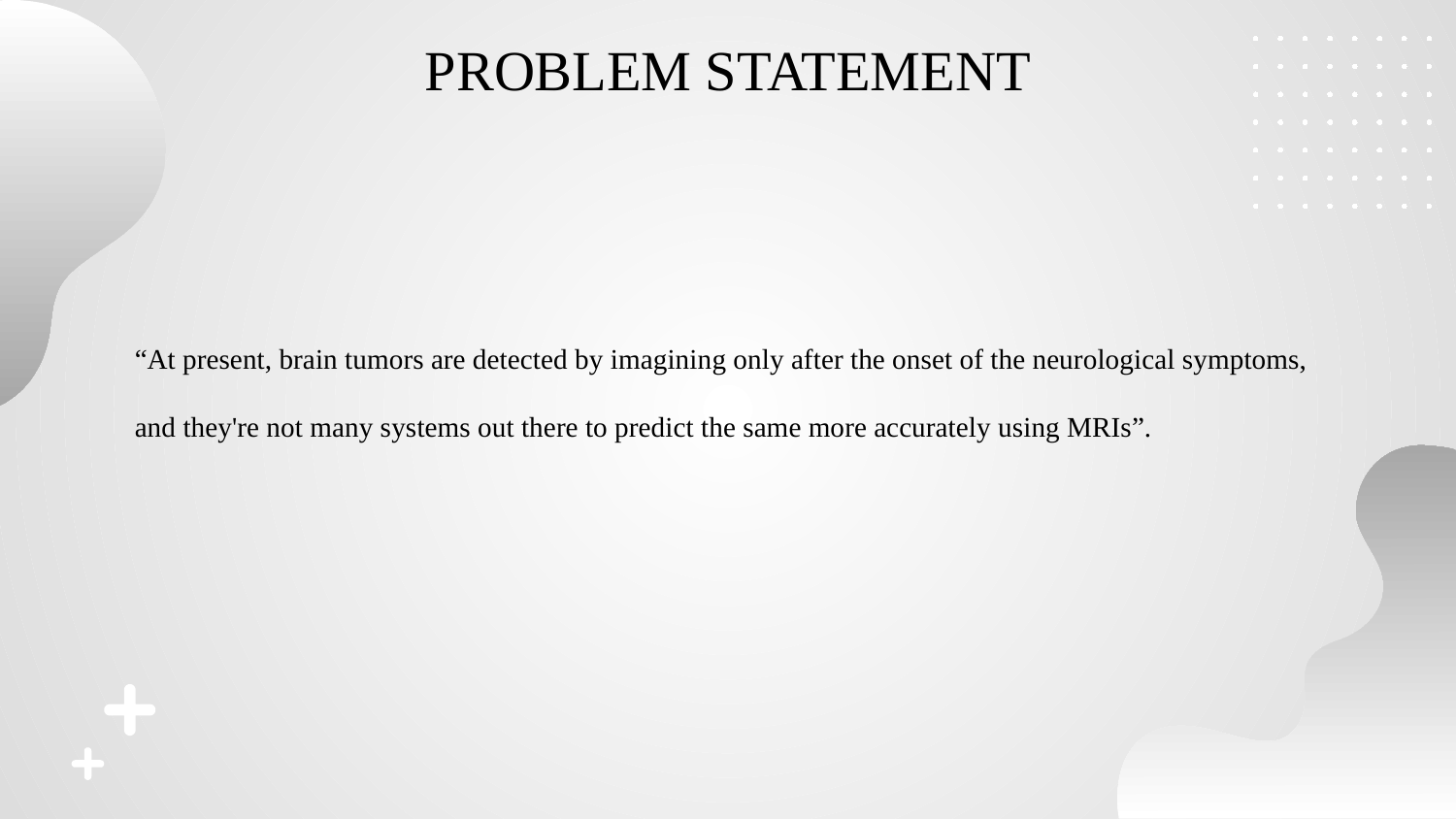

# PROBLEM STATEMENT
“At present, brain tumors are detected by imagining only after the onset of the neurological symptoms, and they're not many systems out there to predict the same more accurately using MRIs”.